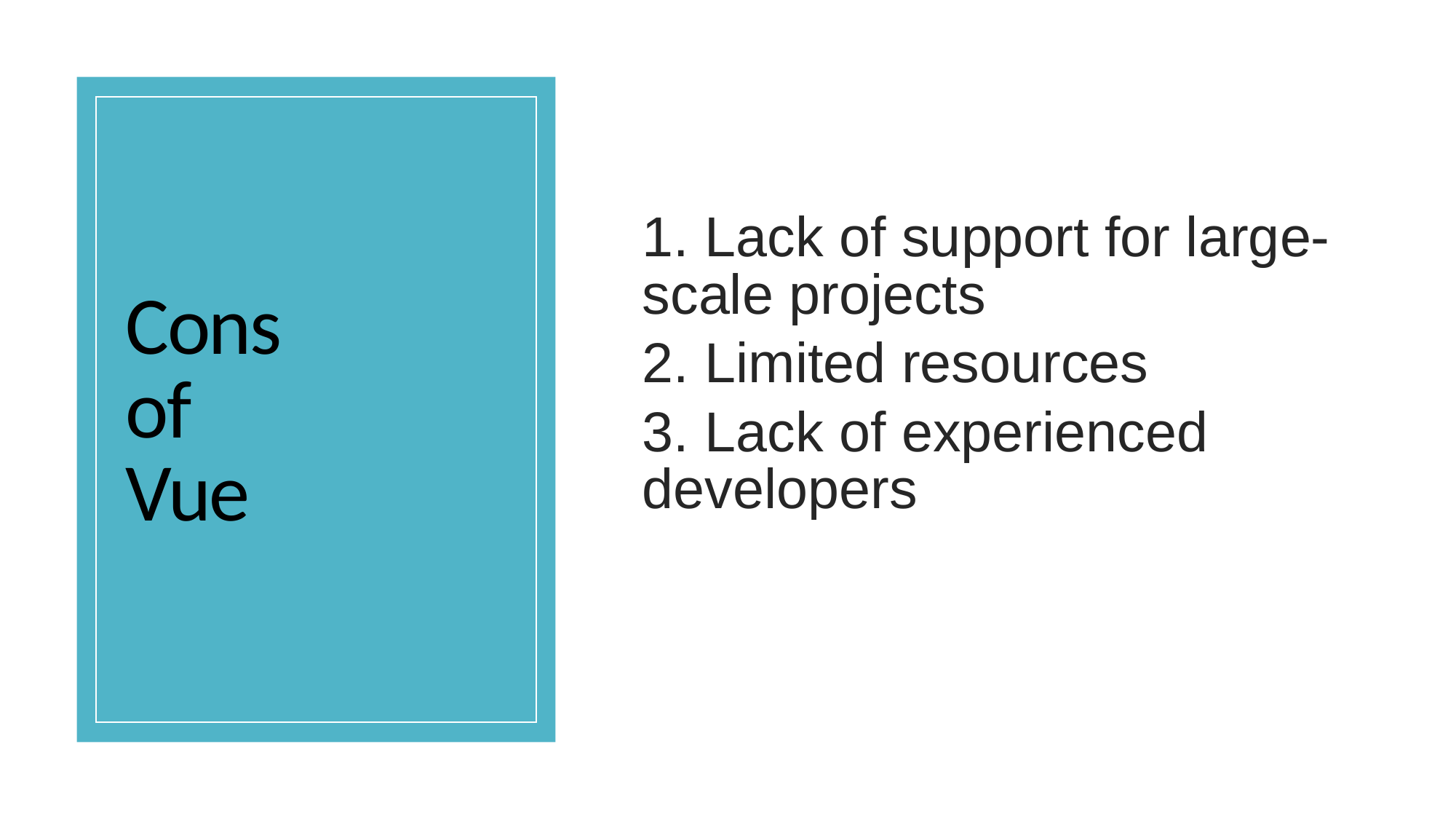

# Cons of Vue

1. Lack of support for large-scale projects
2. Limited resources
3. Lack of experienced developers